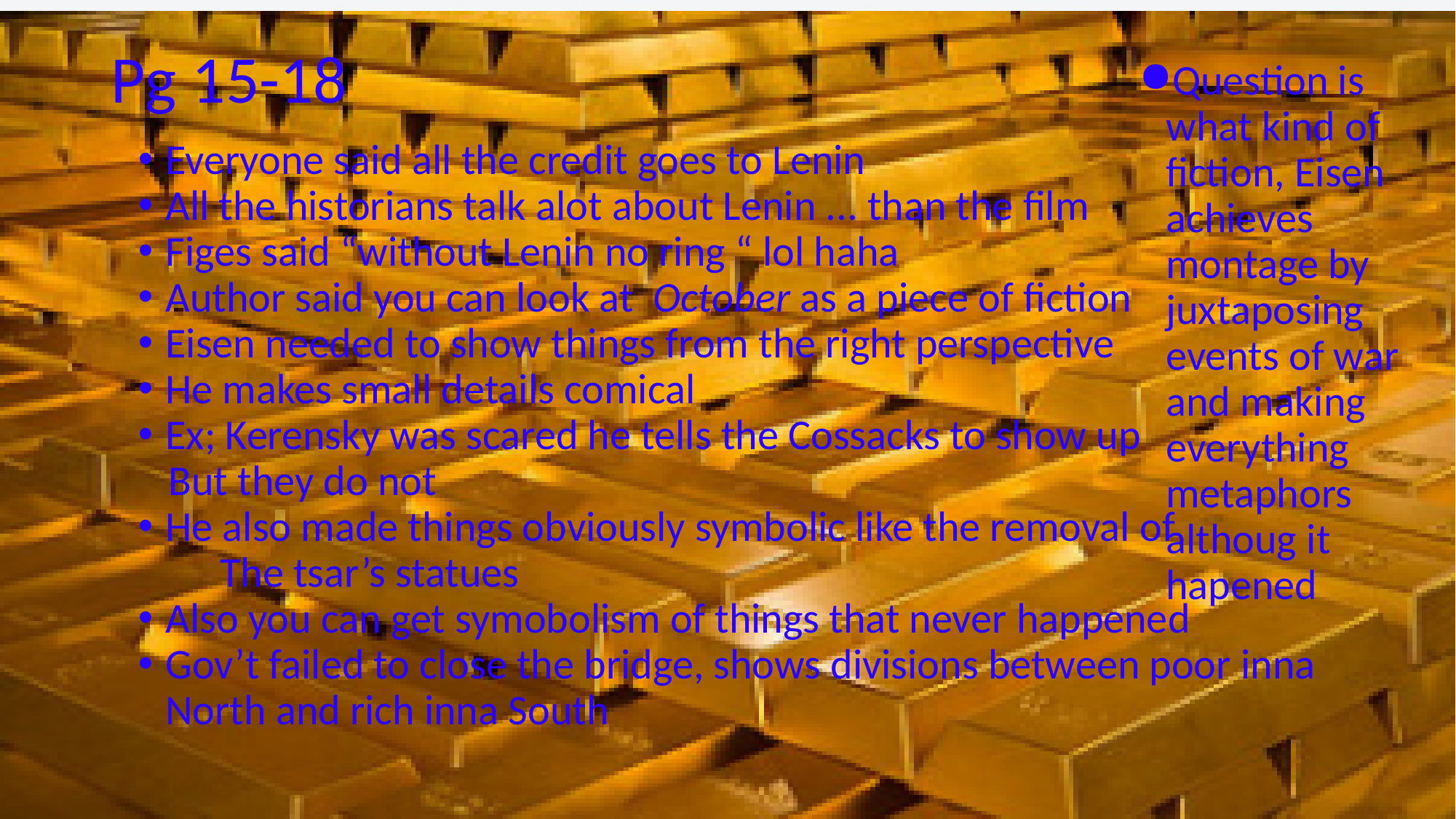

# Pg 15-18
Question is what kind of fiction, Eisen achieves montage by  juxtaposing events of war and making everything metaphors althoug it hapened
Everyone said all the credit goes to Lenin
All the historians talk alot about Lenin ... than the film
Figes said “without Lenin no ring “ lol haha
Author said you can look at  October as a piece of fiction
Eisen needed to show things from the right perspective
He makes small details comical
Ex; Kerensky was scared he tells the Cossacks to show up
      But they do not
He also made things obviously symbolic like the removal of
	The tsar’s statues
Also you can get symobolism of things that never happened
Gov’t failed to close the bridge, shows divisions between poor inna North and rich inna South